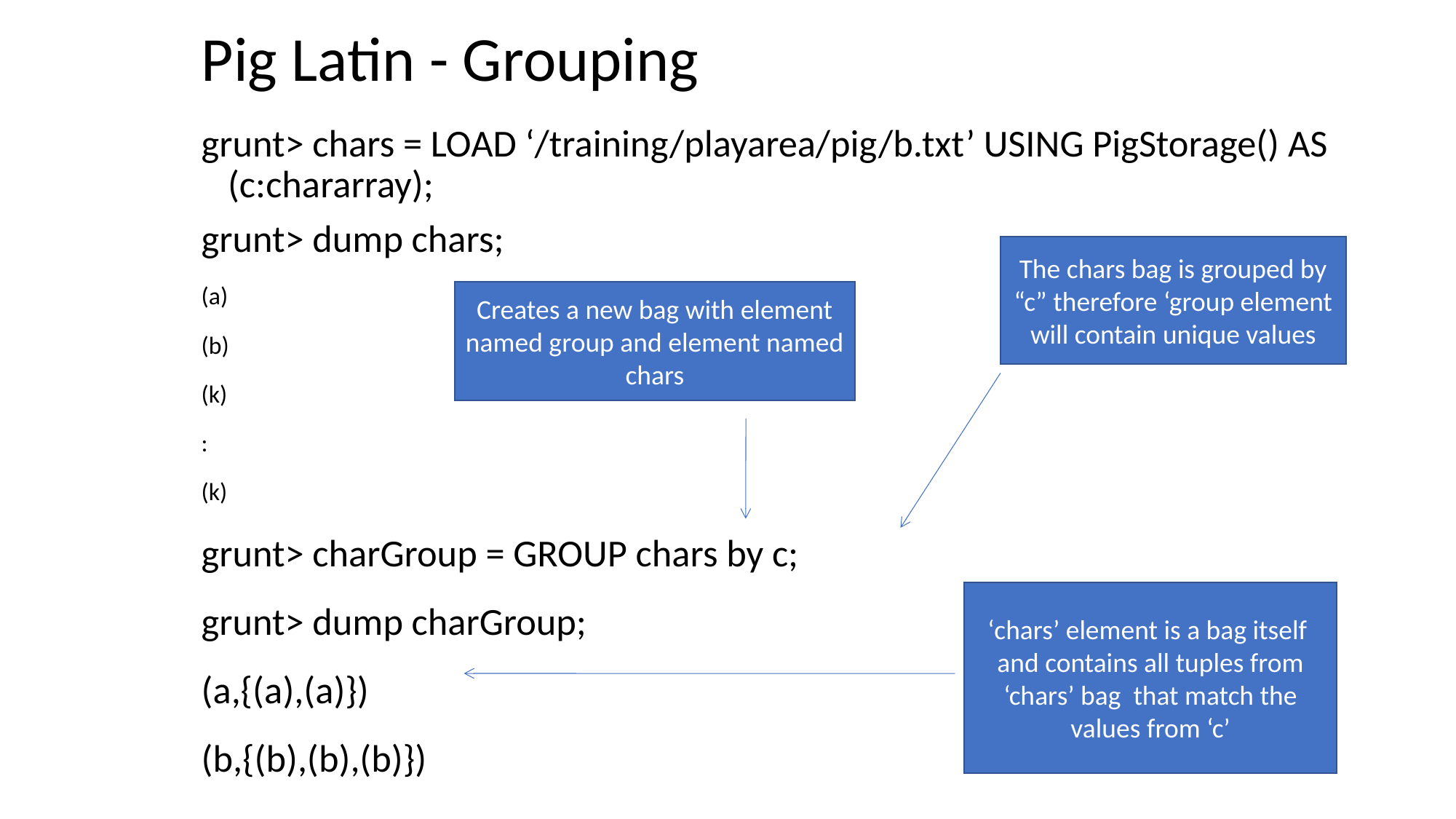

# Pig Latin - Grouping
grunt> chars = LOAD ‘/training/playarea/pig/b.txt’ USING PigStorage() AS (c:chararray);
grunt> dump chars;
(a)
(b)
(k)
:
(k)
grunt> charGroup = GROUP chars by c;
grunt> dump charGroup;
(a,{(a),(a)})
(b,{(b),(b),(b)})

The chars bag is grouped by “c” therefore ‘group element will contain unique values
Creates a new bag with element named group and element named chars
‘chars’ element is a bag itself  and contains all tuples from ‘chars’ bag  that match the values from ‘c’